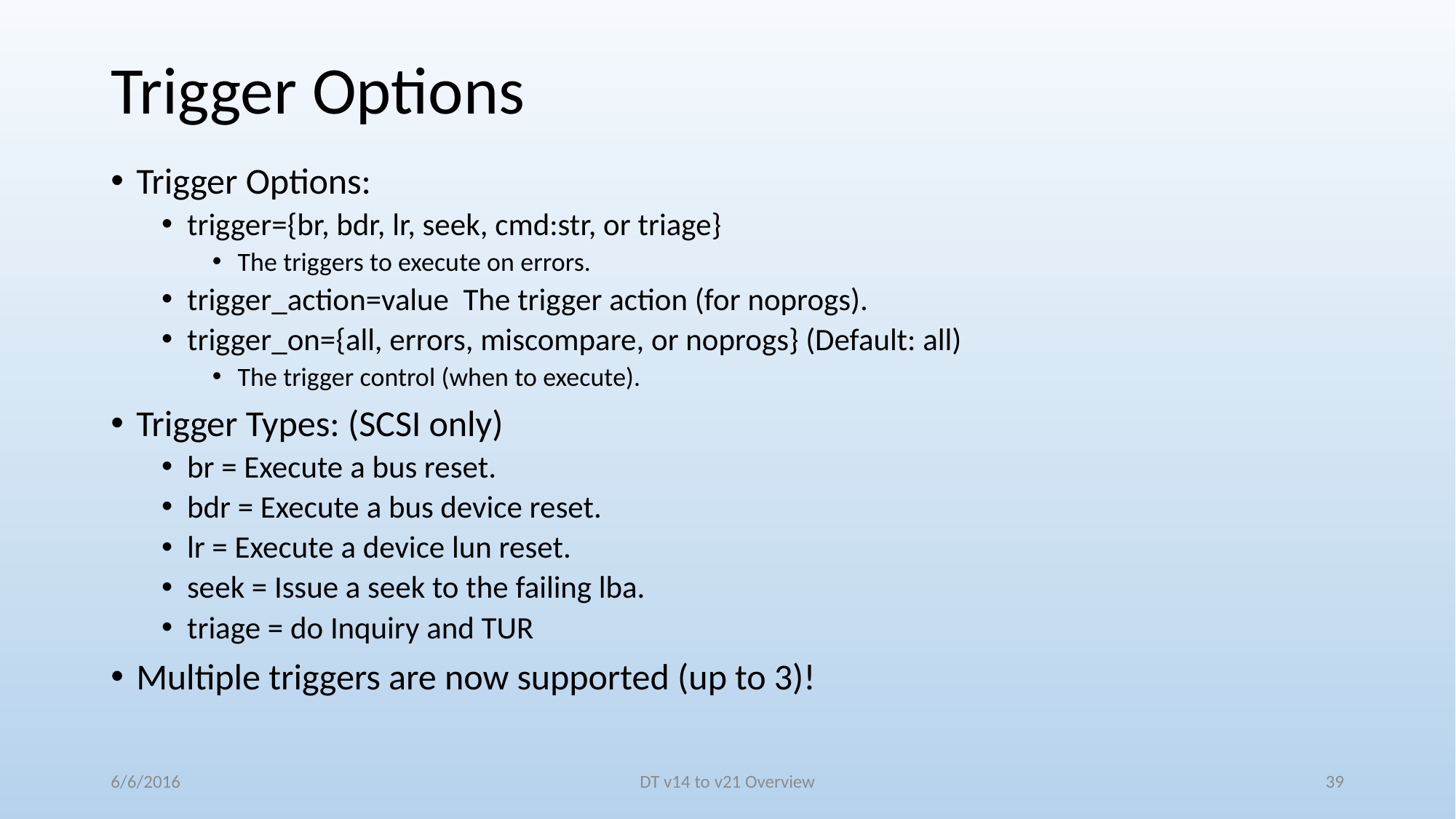

# Trigger Options
Trigger Options:
trigger={br, bdr, lr, seek, cmd:str, or triage}
The triggers to execute on errors.
trigger_action=value  The trigger action (for noprogs).
trigger_on={all, errors, miscompare, or noprogs} (Default: all)
The trigger control (when to execute).
Trigger Types: (SCSI only)
br = Execute a bus reset.
bdr = Execute a bus device reset.
lr = Execute a device lun reset.
seek = Issue a seek to the failing lba.
triage = do Inquiry and TUR
Multiple triggers are now supported (up to 3)!
6/6/2016
DT v14 to v21 Overview
39